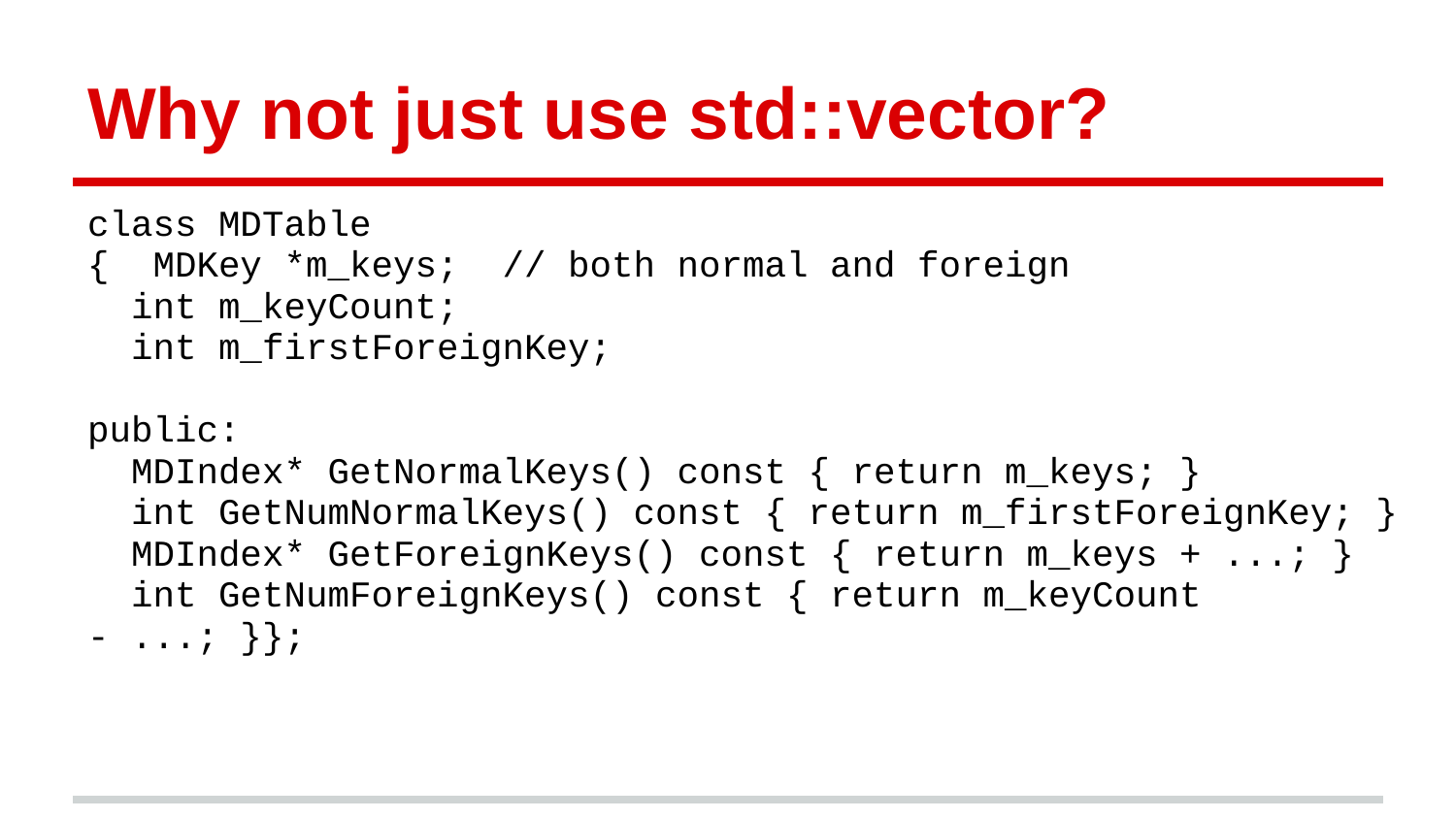

# Why not just use std::vector?
class MDTable
{  MDKey *m_keys;  // both normal and foreign
  int m_keyCount;
  int m_firstForeignKey;
public:
  MDIndex* GetNormalKeys() const { return m_keys; }
  int GetNumNormalKeys() const { return m_firstForeignKey; }
  MDIndex* GetForeignKeys() const { return m_keys + ...; }
  int GetNumForeignKeys() const { return m_keyCount - ...; }};